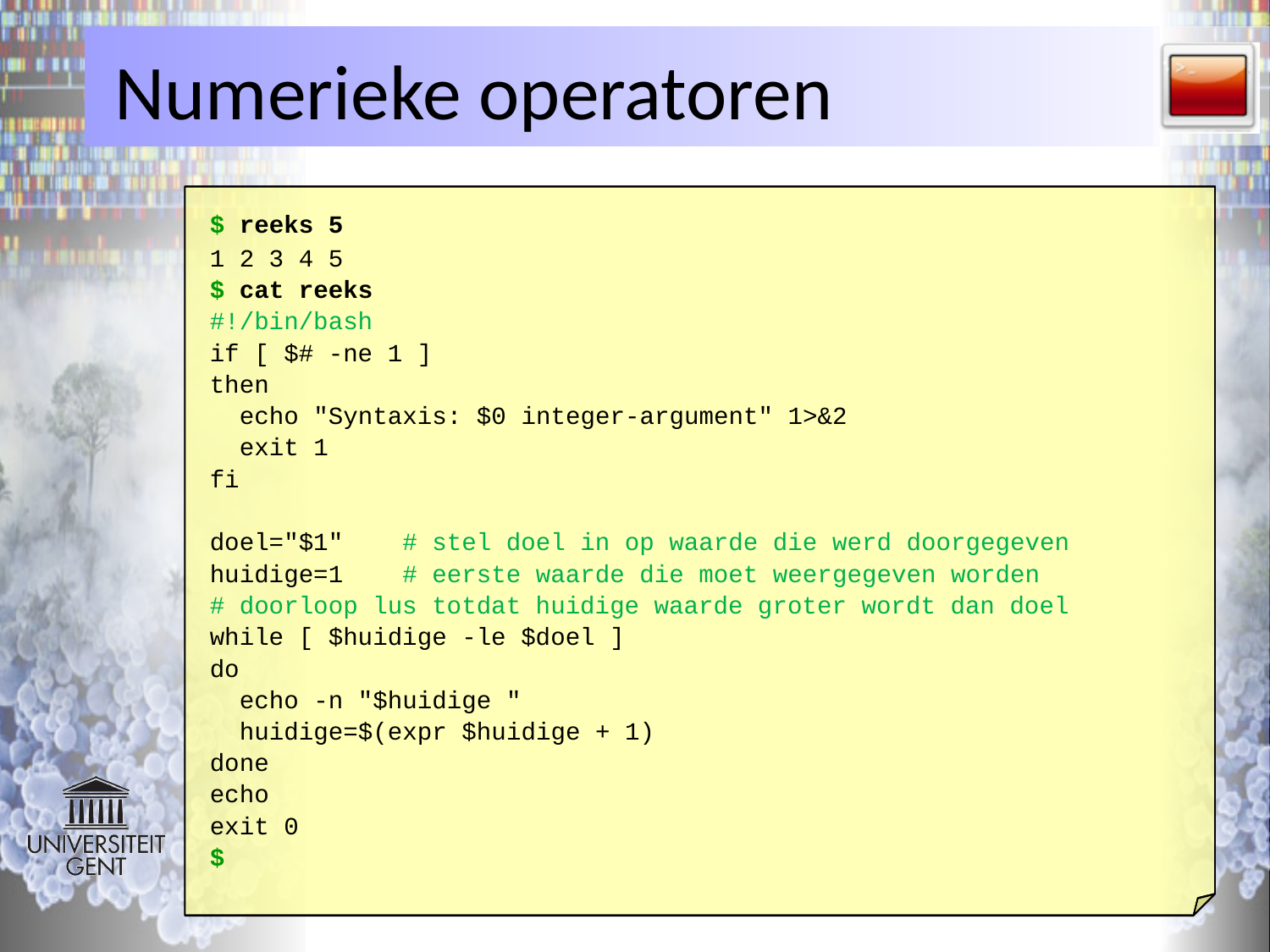

# Numerieke operatoren

1 2 3 4 5
$

  cat reeks
#!/bin/bash
if [ $# -ne 1 ]
then
  echo "Syntaxis: $0 integer-argument" 1>&2
  exit 1
fi

doel="$1"    # stel doel in op waarde die werd doorgegeven
huidige=1    # eerste waarde die moet weergegeven worden
# doorloop lus totdat huidige waarde groter wordt dan doel
while [ $huidige -le $doel ]
do
  echo -n "$huidige "
  huidige=$(expr $huidige + 1)
done
echo
exit 0
$
$ reeks 5